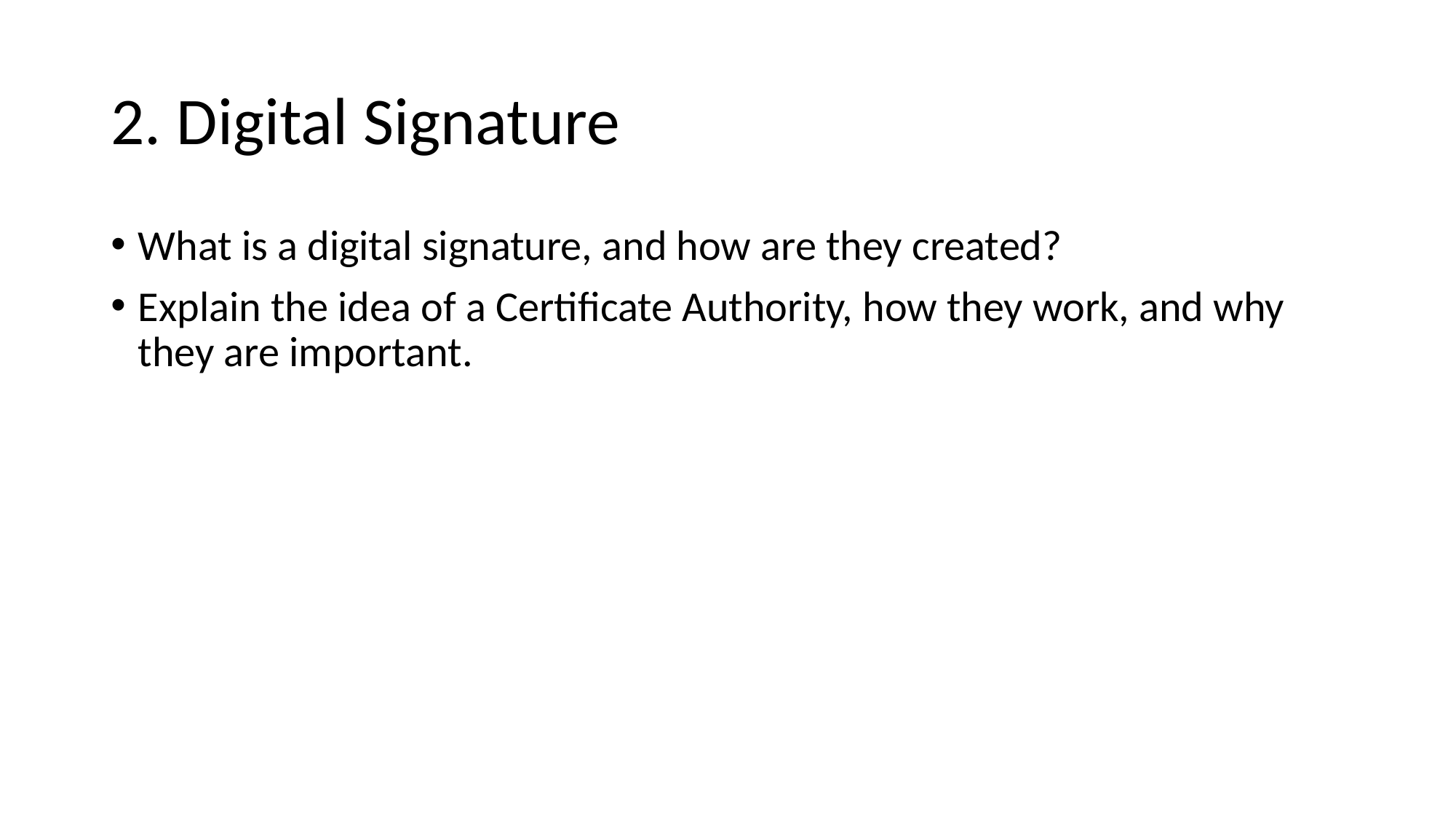

# 2. Digital Signature
What is a digital signature, and how are they created?
Explain the idea of a Certificate Authority, how they work, and why they are important.